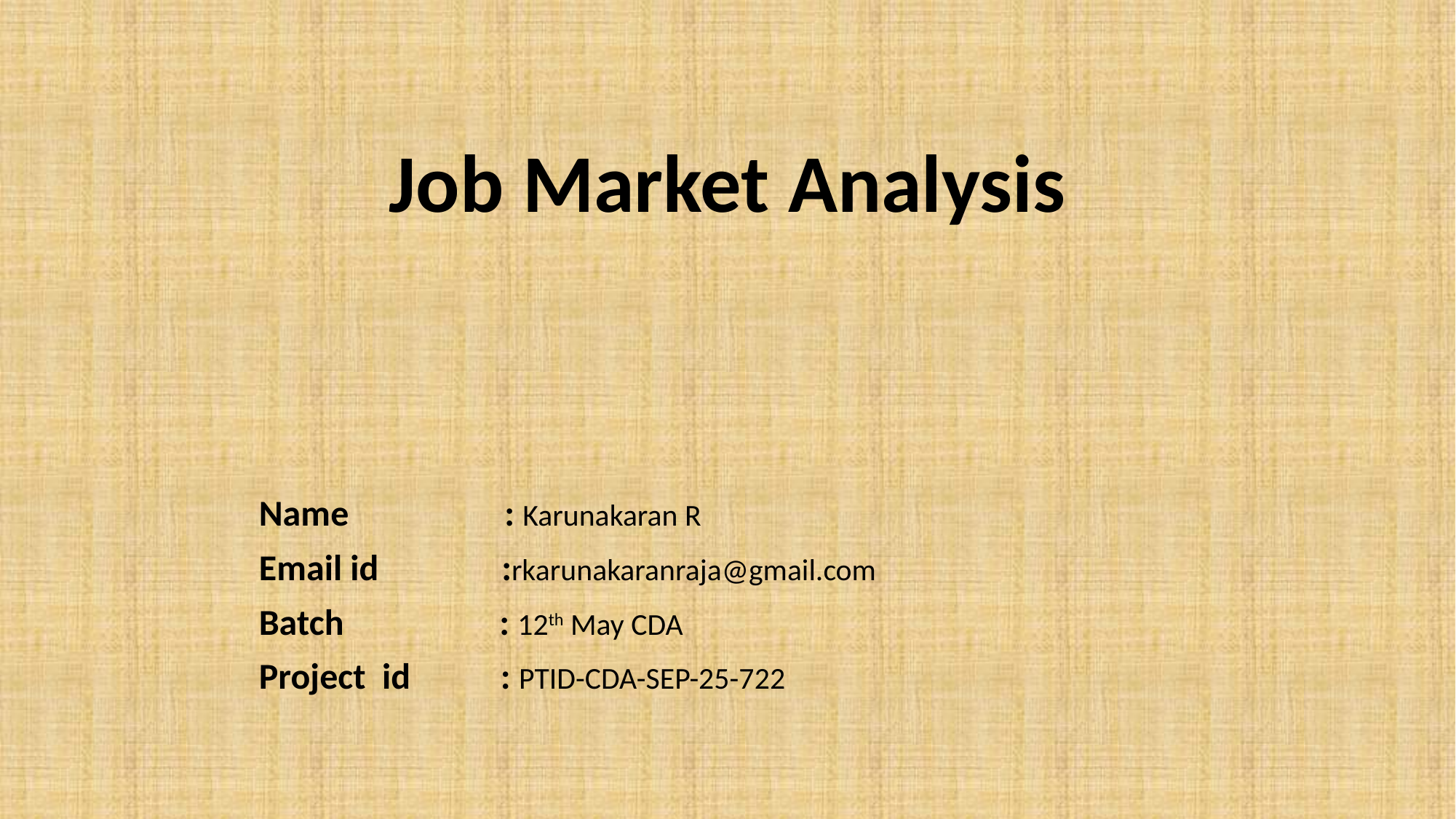

# Job Market Analysis

                           Name                   : Karunakaran R
                           Email id               :rkarunakaranraja@gmail.com
                           Batch                   : 12th May CDA
                           Project  id           : PTID-CDA-SEP-25-722